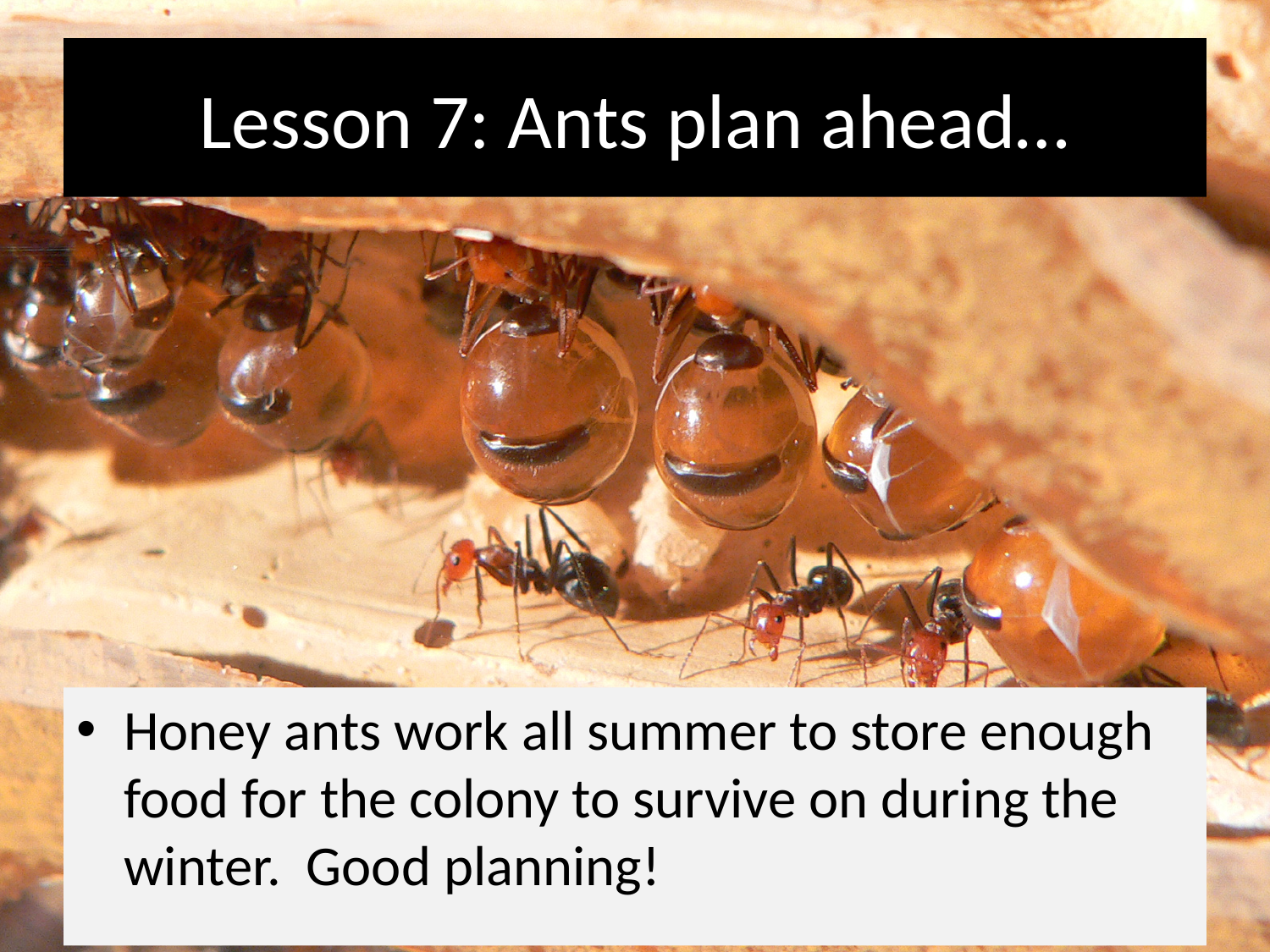

# Lesson 7: Ants plan ahead…
Honey ants work all summer to store enough food for the colony to survive on during the winter.  Good planning!